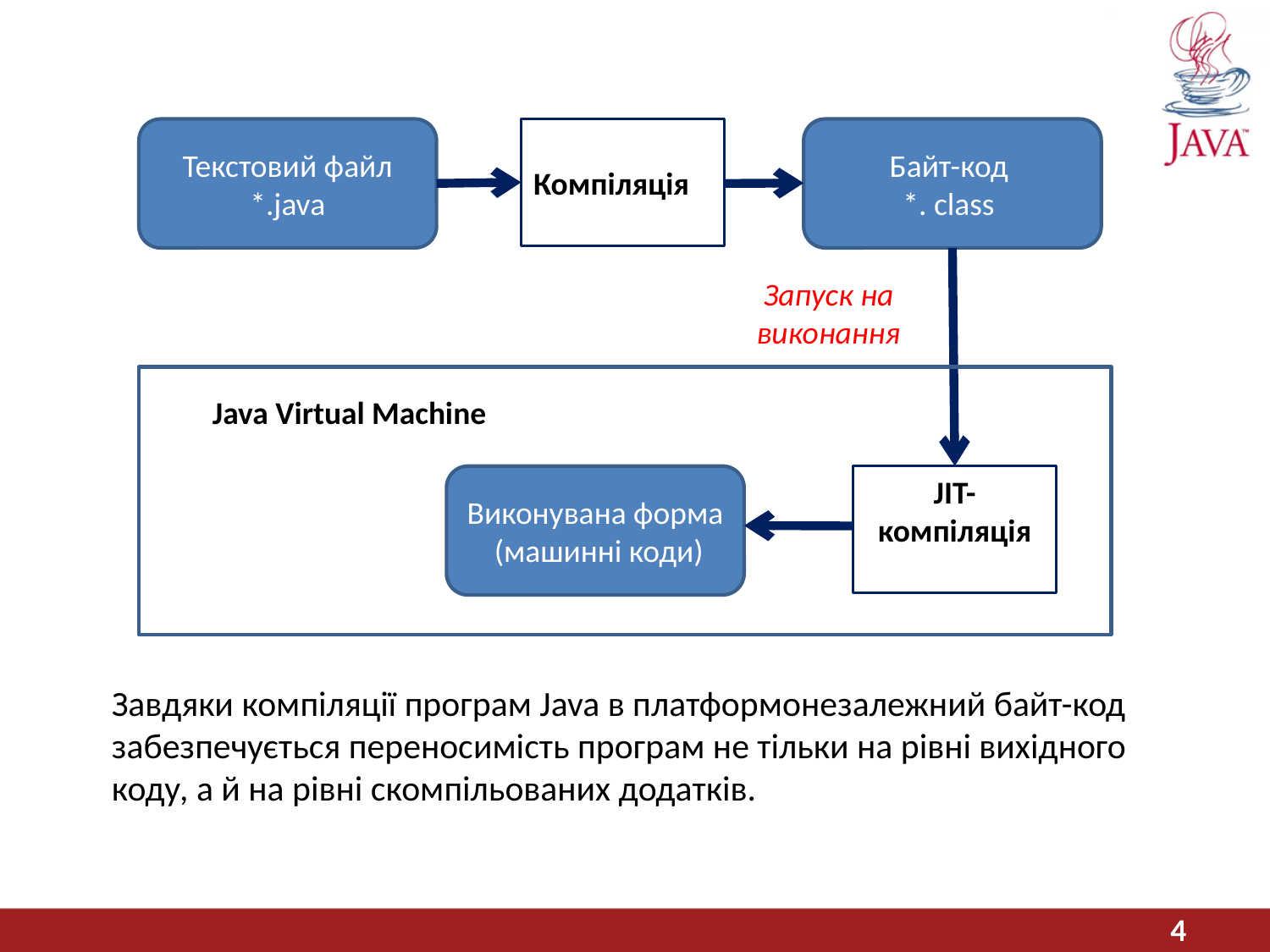

Текстовий файл
*.java

Компіляція

Байт-код
*. class
Запуск на виконання

Java Virtual Machine
Виконувана форма
 (машинні коди)
JIT-компіляція

Завдяки компіляції програм Java в платформонезалежний байт-код забезпечується переносимість програм не тільки на рівні вихідного коду, а й на рівні скомпільованих додатків.